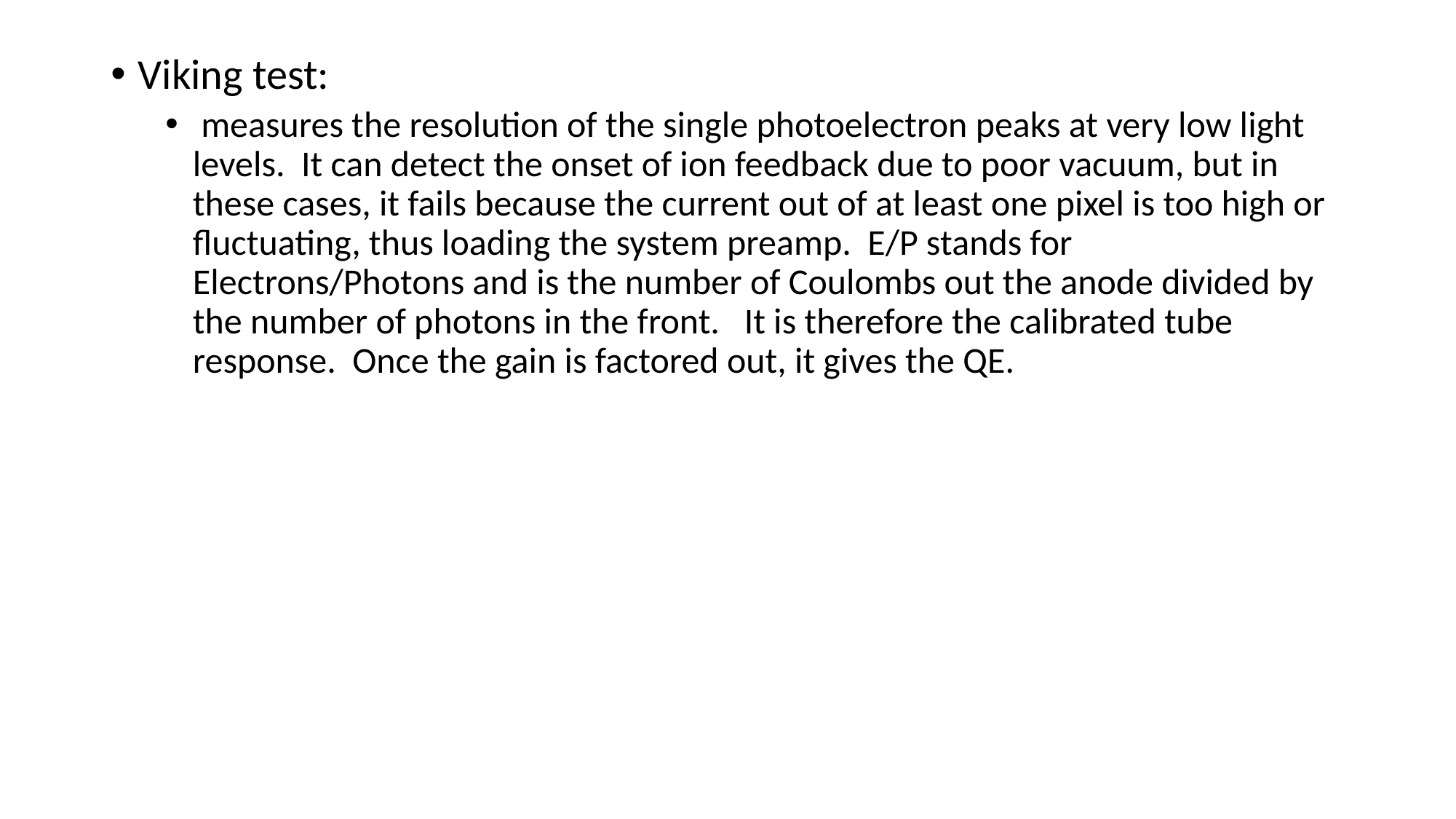

Viking test:
 measures the resolution of the single photoelectron peaks at very low light levels.  It can detect the onset of ion feedback due to poor vacuum, but in these cases, it fails because the current out of at least one pixel is too high or fluctuating, thus loading the system preamp.  E/P stands for Electrons/Photons and is the number of Coulombs out the anode divided by the number of photons in the front.   It is therefore the calibrated tube response.  Once the gain is factored out, it gives the QE.